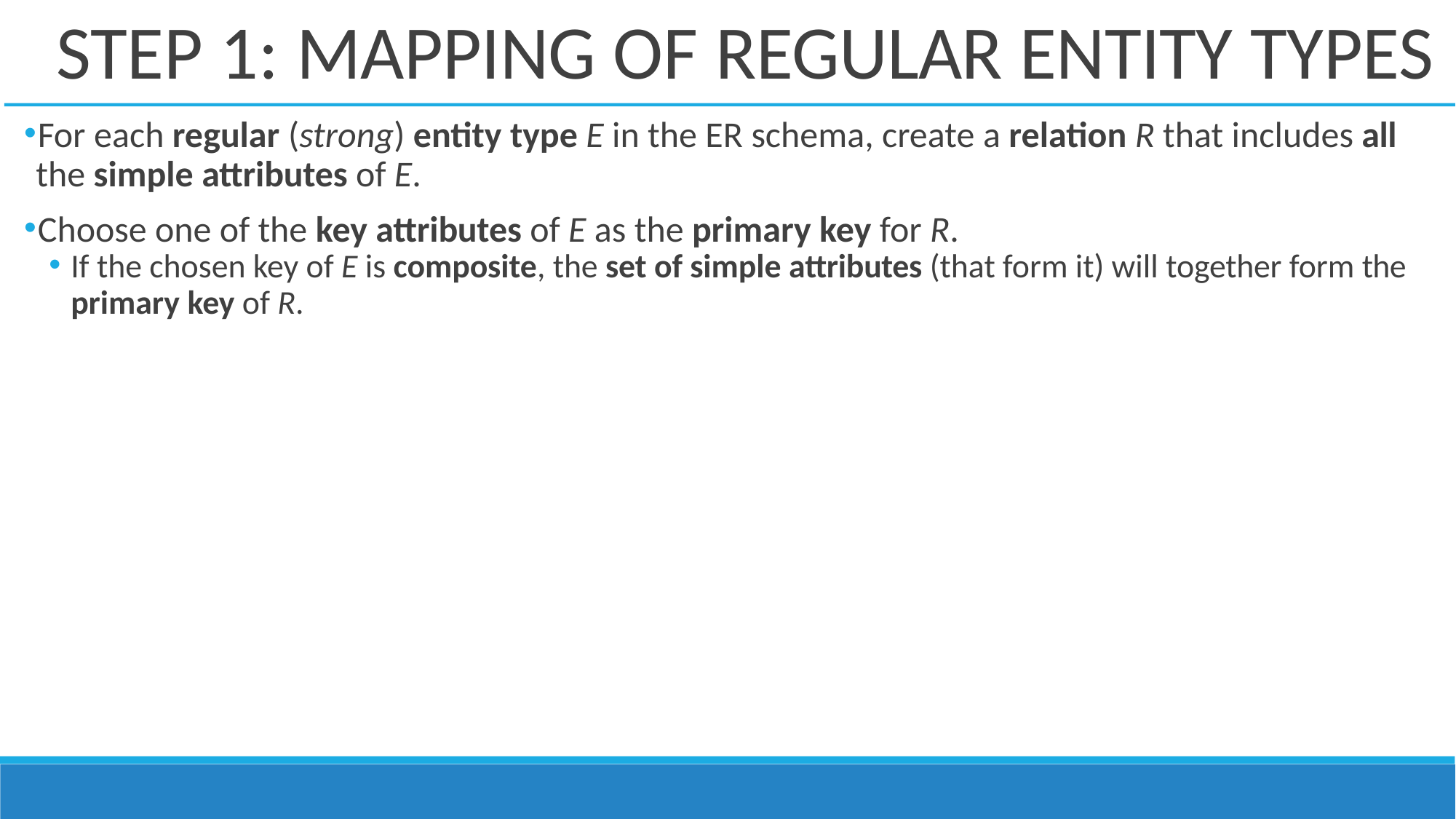

# STEP 1: MAPPING OF REGULAR ENTITY TYPES

For each regular (strong) entity type E in the ER schema, create a relation R that includes all
the simple attributes of E.
Choose one of the key attributes of E as the primary key for R.
If the chosen key of E is composite, the set of simple attributes (that form it) will together form the
primary key of R.